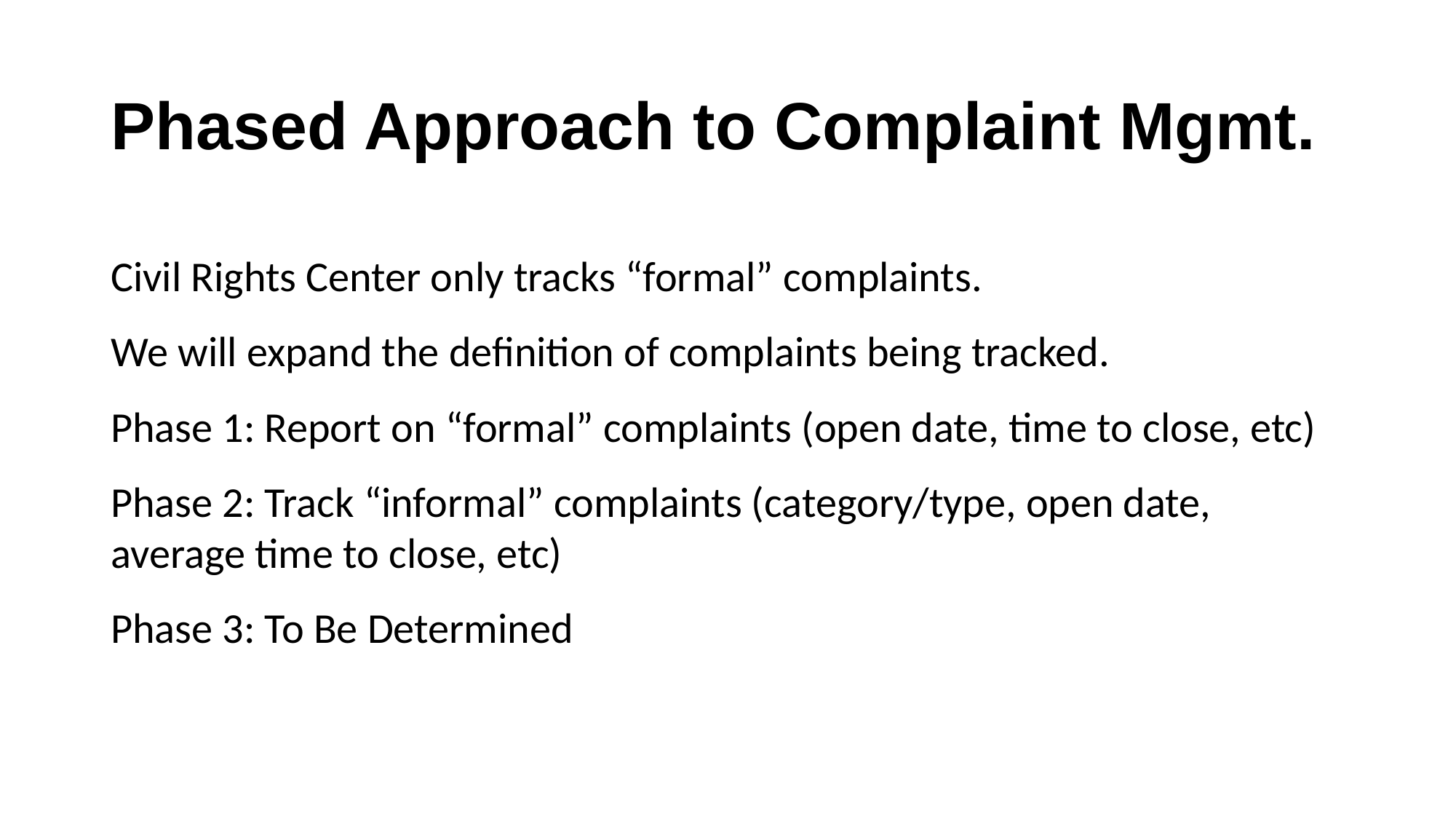

# Phased Approach to Complaint Mgmt.
Civil Rights Center only tracks “formal” complaints.
We will expand the definition of complaints being tracked.
Phase 1: Report on “formal” complaints (open date, time to close, etc)
Phase 2: Track “informal” complaints (category/type, open date, average time to close, etc)
Phase 3: To Be Determined